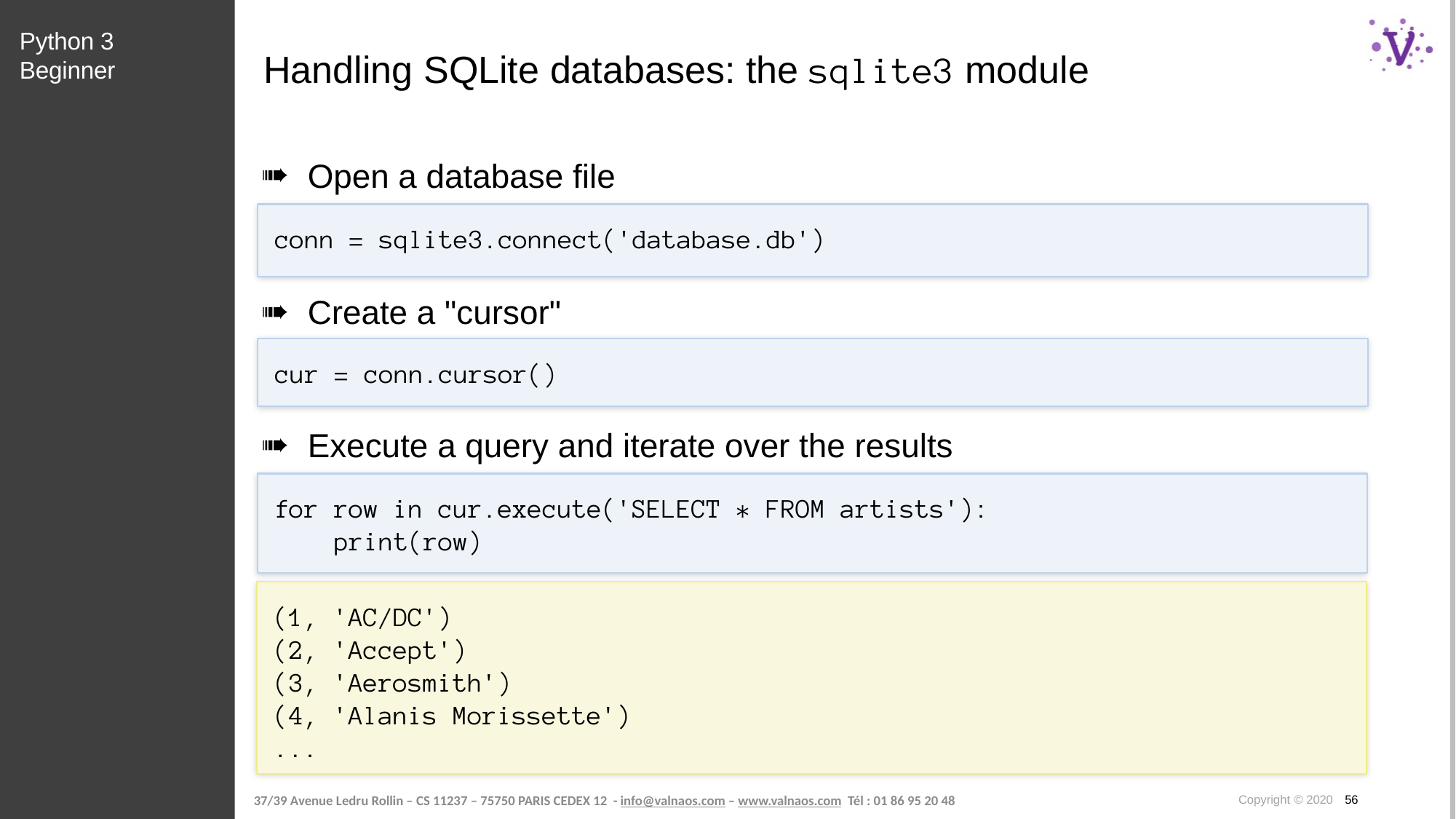

Python 3 Beginner
# Handling SQLite databases: the sqlite3 module
Open a database file
conn = sqlite3.connect('database.db')
Create a "cursor"
cur = conn.cursor()
Execute a query and iterate over the results
for row in cur.execute('SELECT * FROM artists'):
    print(row)
(1, 'AC/DC')
(2, 'Accept')
(3, 'Aerosmith')
(4, 'Alanis Morissette')
...
Copyright © 2020   56